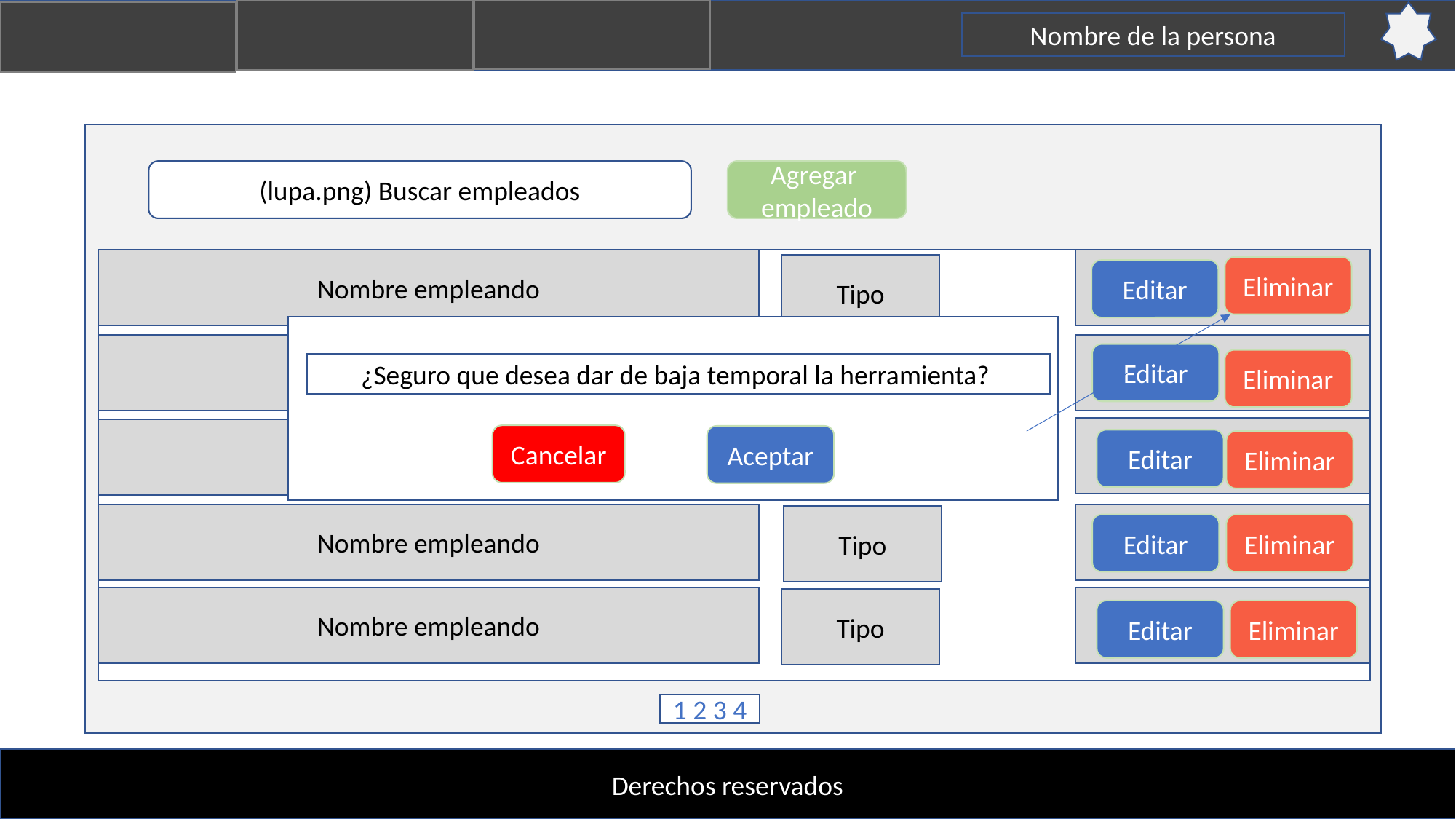

Nombre de la persona

(lupa.png) Buscar empleados
Agregar  empleado

Nombre empleando

Tipo
Eliminar
Editar

Nombre empleando

Tipo
Editar
Eliminar
¿Seguro que desea dar de baja temporal la herramienta?

Nombre empleando
Tipo
Cancelar
Aceptar
Editar
Eliminar
Nombre empleando

Tipo
Editar
Eliminar
Nombre empleando

Tipo
Editar
Eliminar
1 2 3 4
Derechos reservados